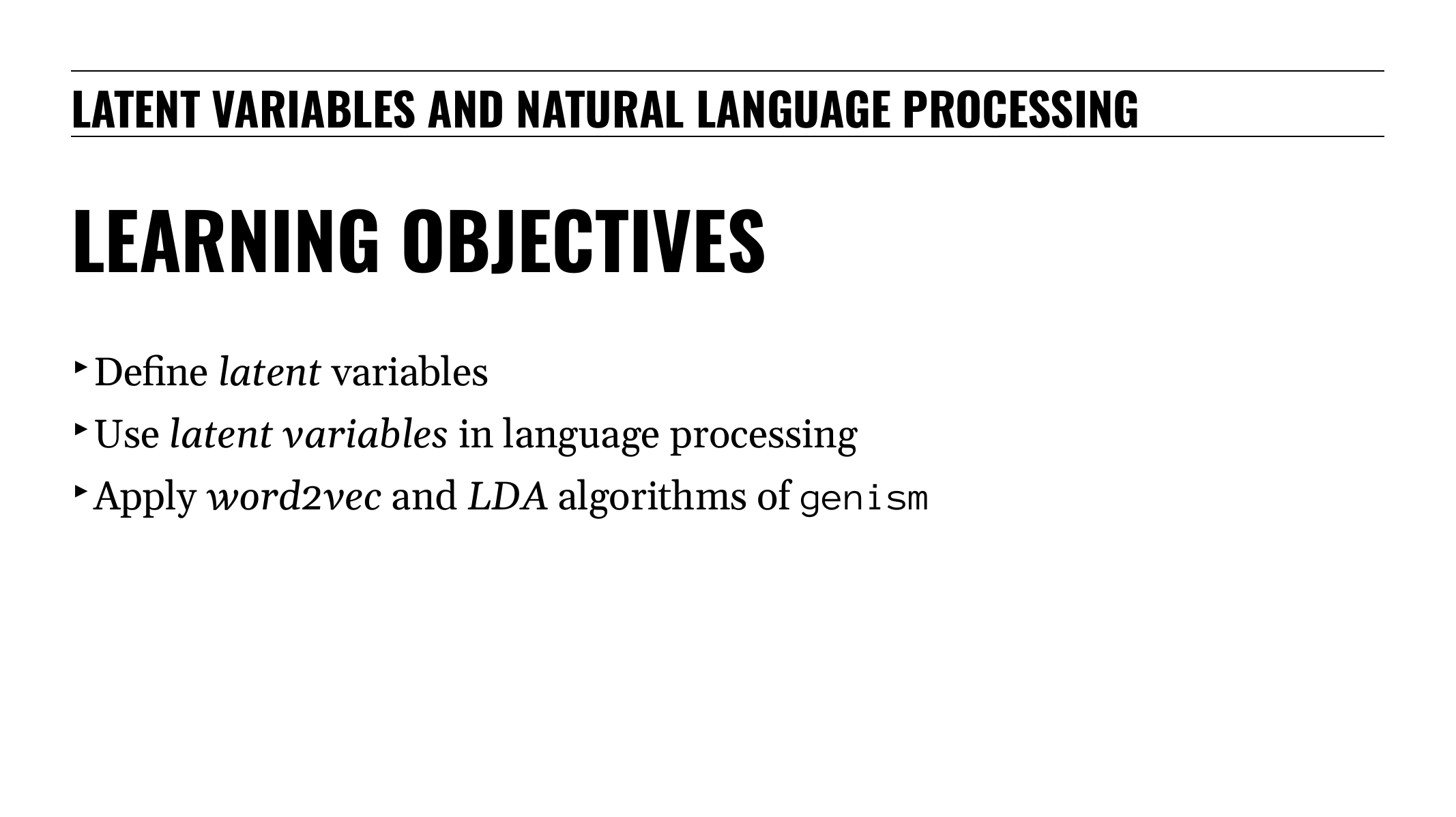

LATENT VARIABLES AND NATURAL LANGUAGE PROCESSING
# LEARNING OBJECTIVES

Define latent variables
Use latent variables in language processing
Apply word2vec and LDA algorithms of genism